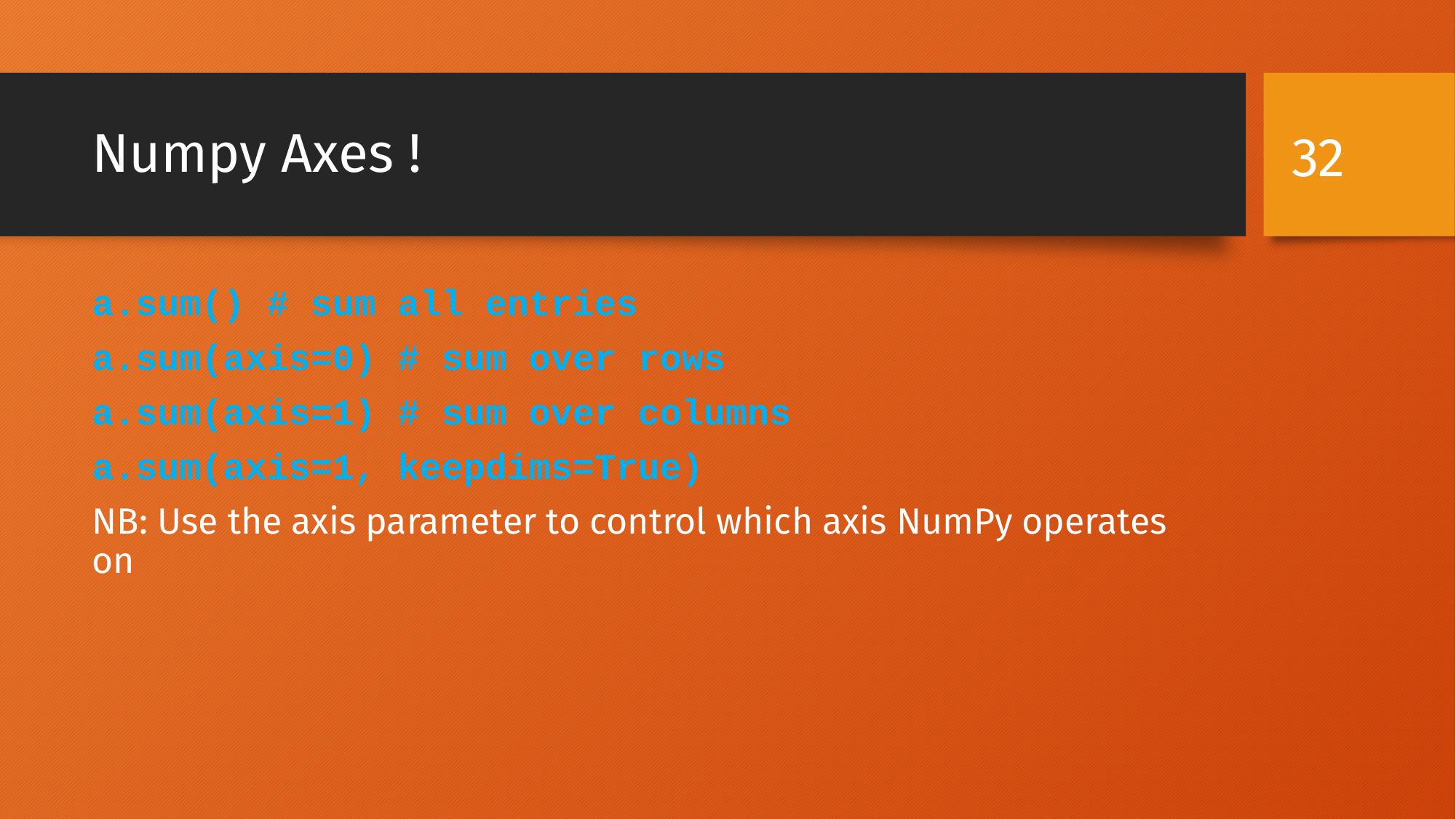

32
# Numpy Axes !
a.sum() # sum all entries
a.sum(axis=0) # sum over rows
a.sum(axis=1) # sum over columns
a.sum(axis=1, keepdims=True)
NB: Use the axis parameter to control which axis NumPy operates on